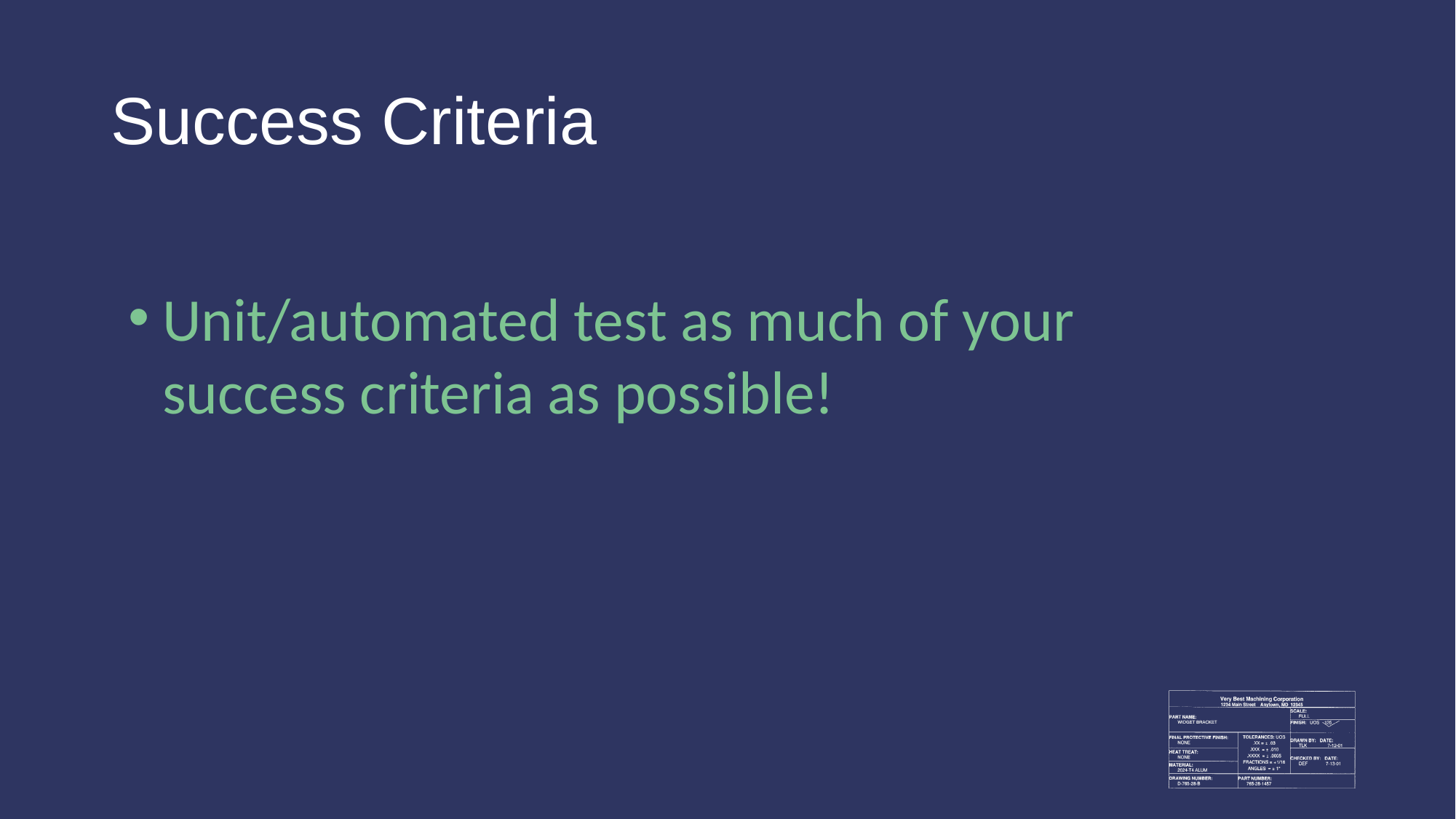

# Success Criteria
Unit/automated test as much of your success criteria as possible!